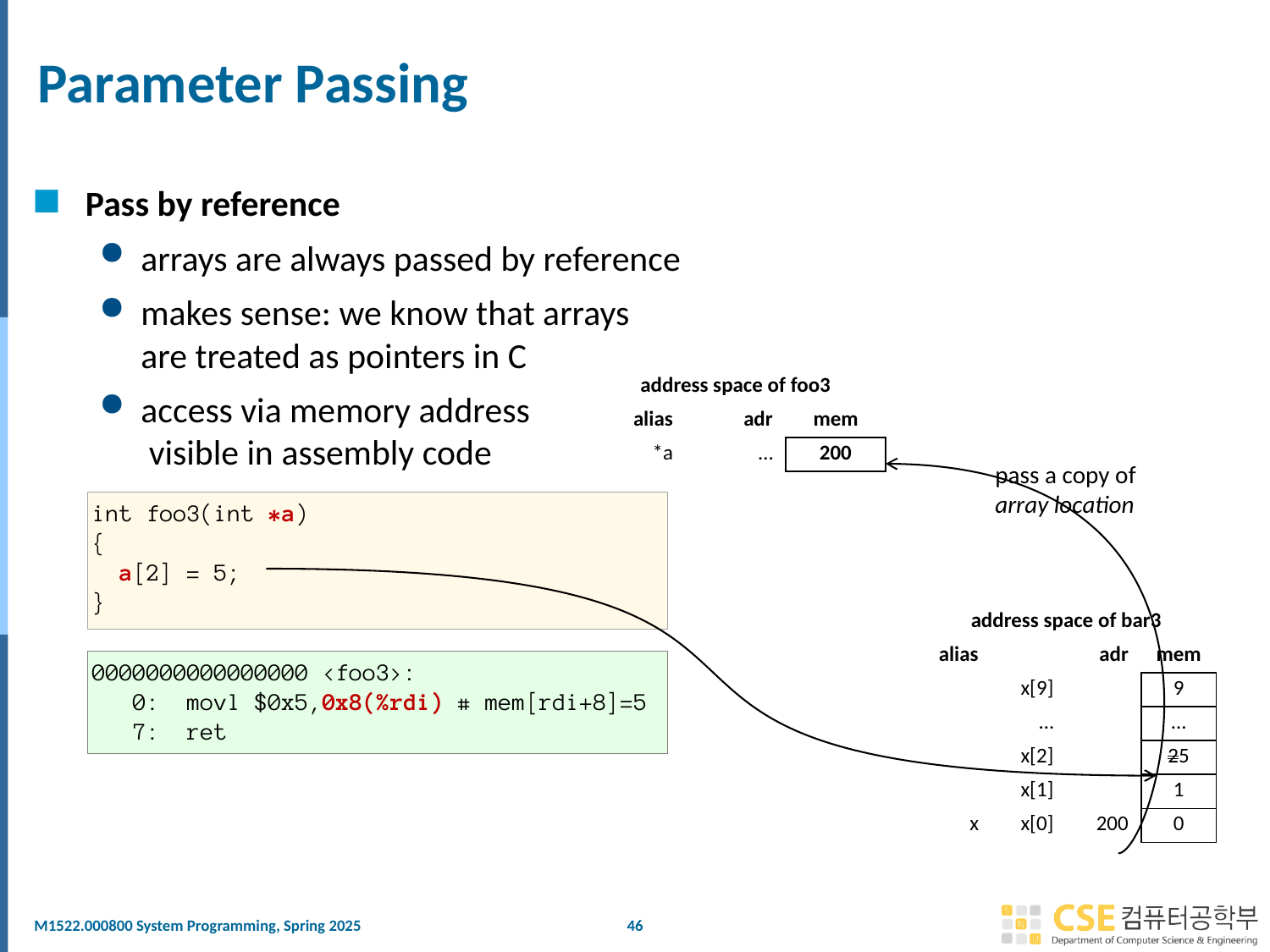

# Parameter Passing
Pass by reference
arrays are always passed by reference
makes sense: we know that arrays
are treated as pointers in C
access via memory address
 visible in assembly code

| address space of foo3 |  |  |
| --- | --- | --- |
| alias | adr | mem |
| \*a | … | 200 |
pass a copy of
array location

int foo3(int *a)
{
  a[2] = 5;
}

| address space of bar3 |  |  |  |
| --- | --- | --- | --- |
| alias |  | adr | mem |
|  | x[9] |  | 9 |
|  | … |  | … |
|  | x[2] |  | 25 |
|  | x[1] |  | 1 |
| x | x[0] | 200 | 0 |
0000000000000000 <foo3>:
   0:  movl $0x5,0x8(%rdi) # mem[rdi+8]=5
   7:  ret